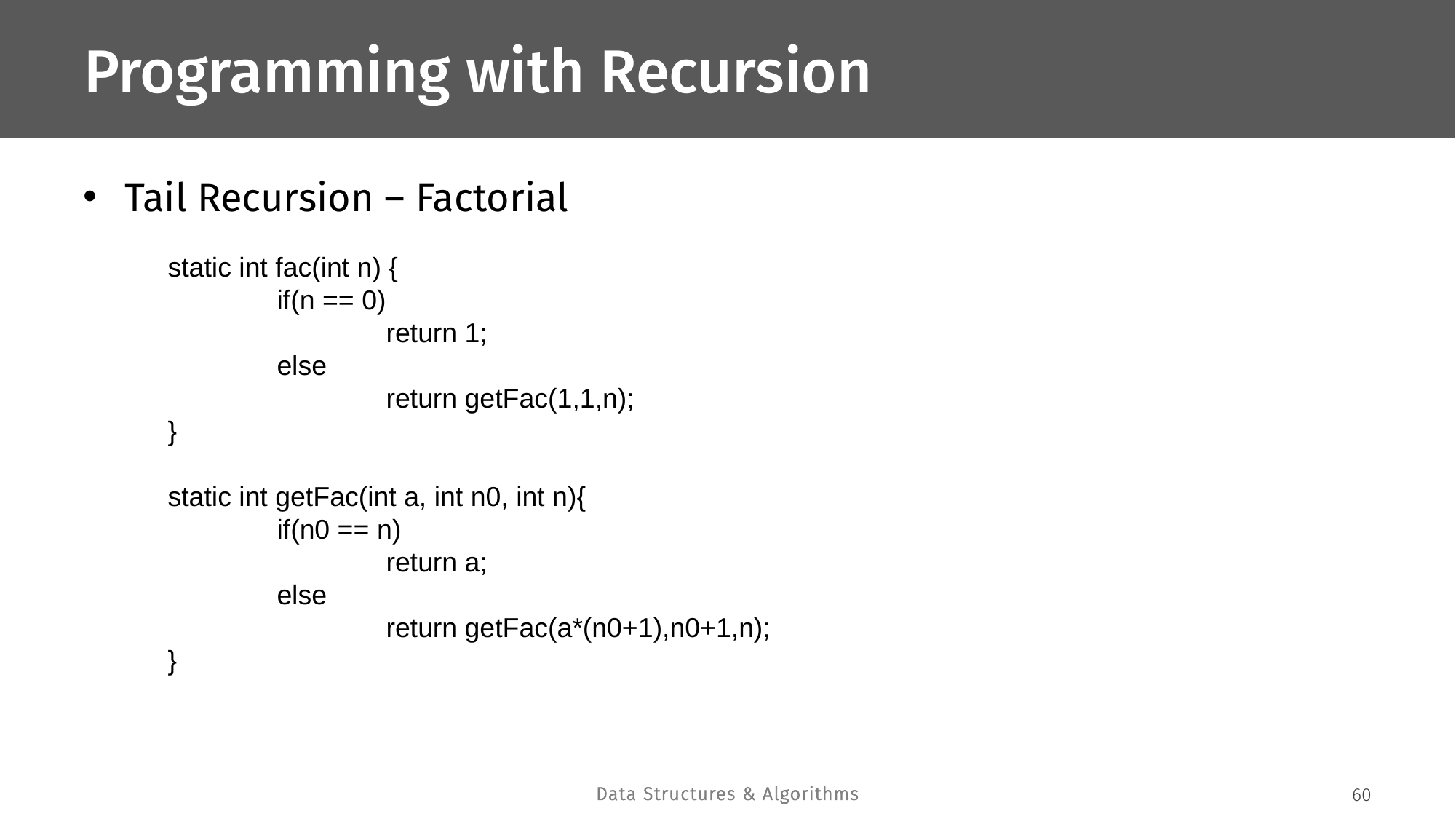

# Programming with Recursion
Tail Recursion – Factorial
static int fac(int n) {
	if(n == 0)
		return 1;
	else
  		return getFac(1,1,n);
}

static int getFac(int a, int n0, int n){
	if(n0 == n)
		return a;
	else
		return getFac(a*(n0+1),n0+1,n);
}

60